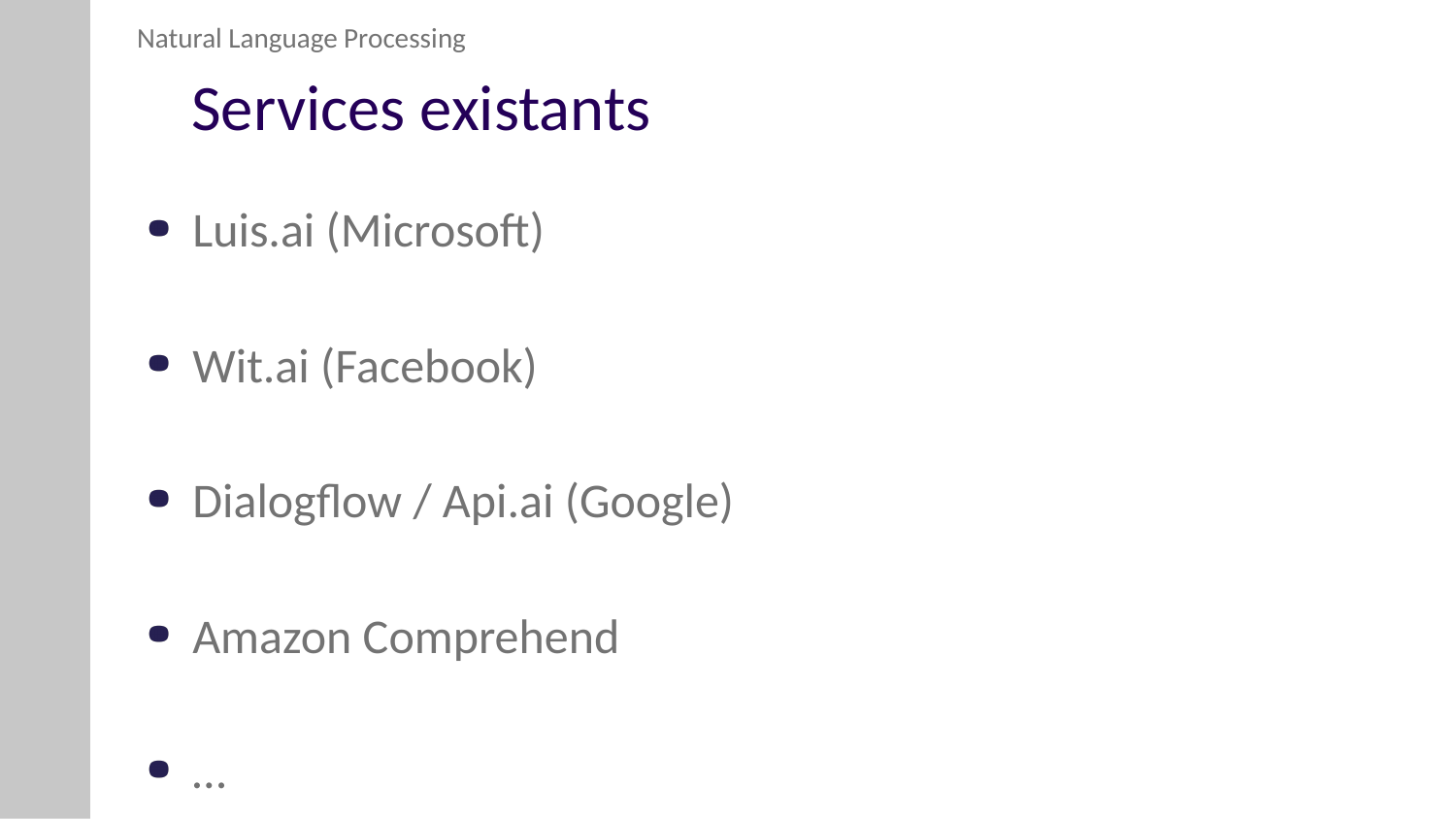

Natural Language Processing
# Services existants
Luis.ai (Microsoft)

Wit.ai (Facebook)

Dialogflow / Api.ai (Google)

Amazon Comprehend

…